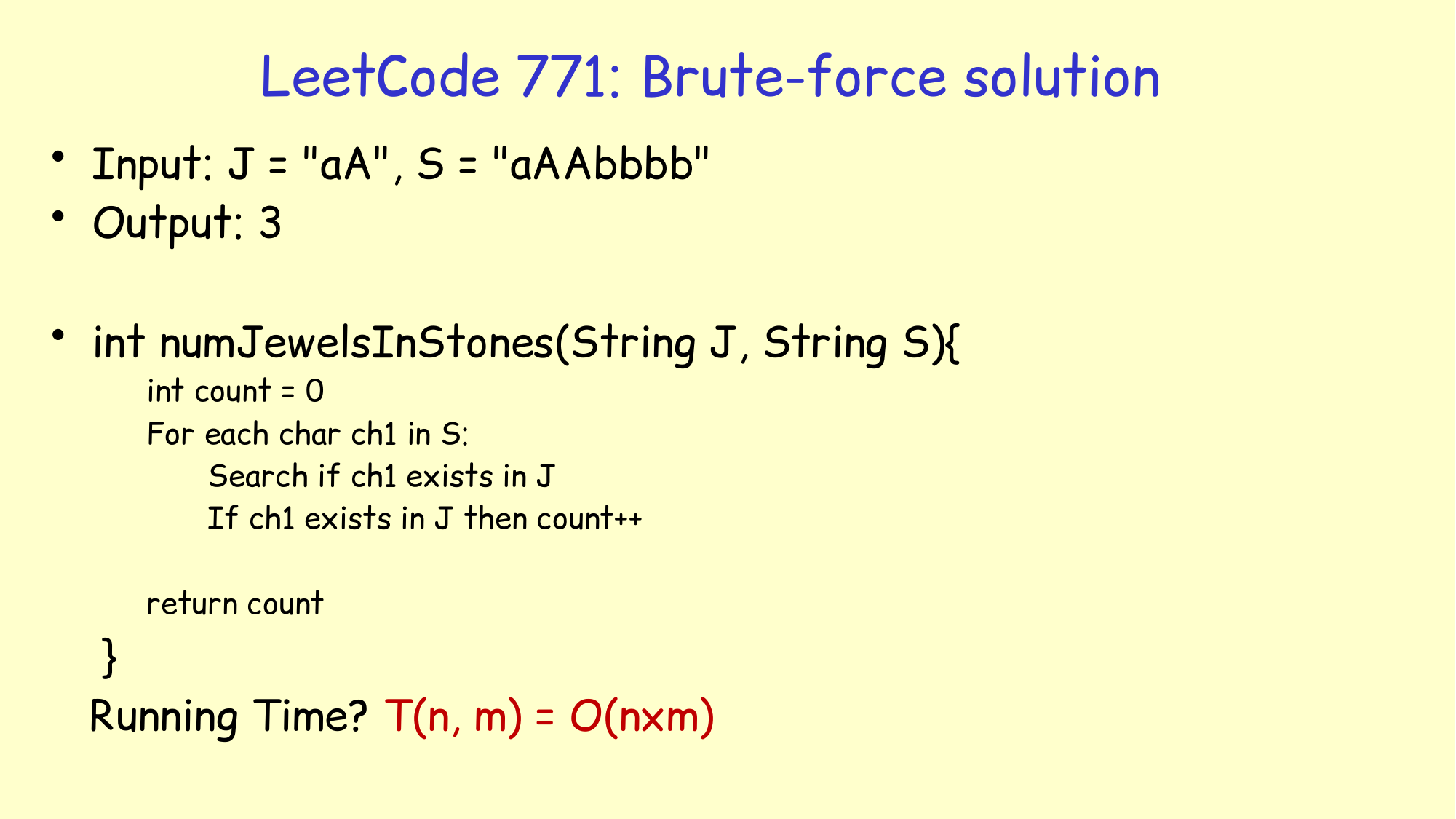

# LeetCode 771: Brute-force solution
Input: J = "aA", S = "aAAbbbb"
Output: 3

int numJewelsInStones(String J, String S){
int count = 0
For each char ch1 in S:
Search if ch1 exists in J
If ch1 exists in J then count++

return count
    }
   Running Time? T(n, m) = O(nxm)